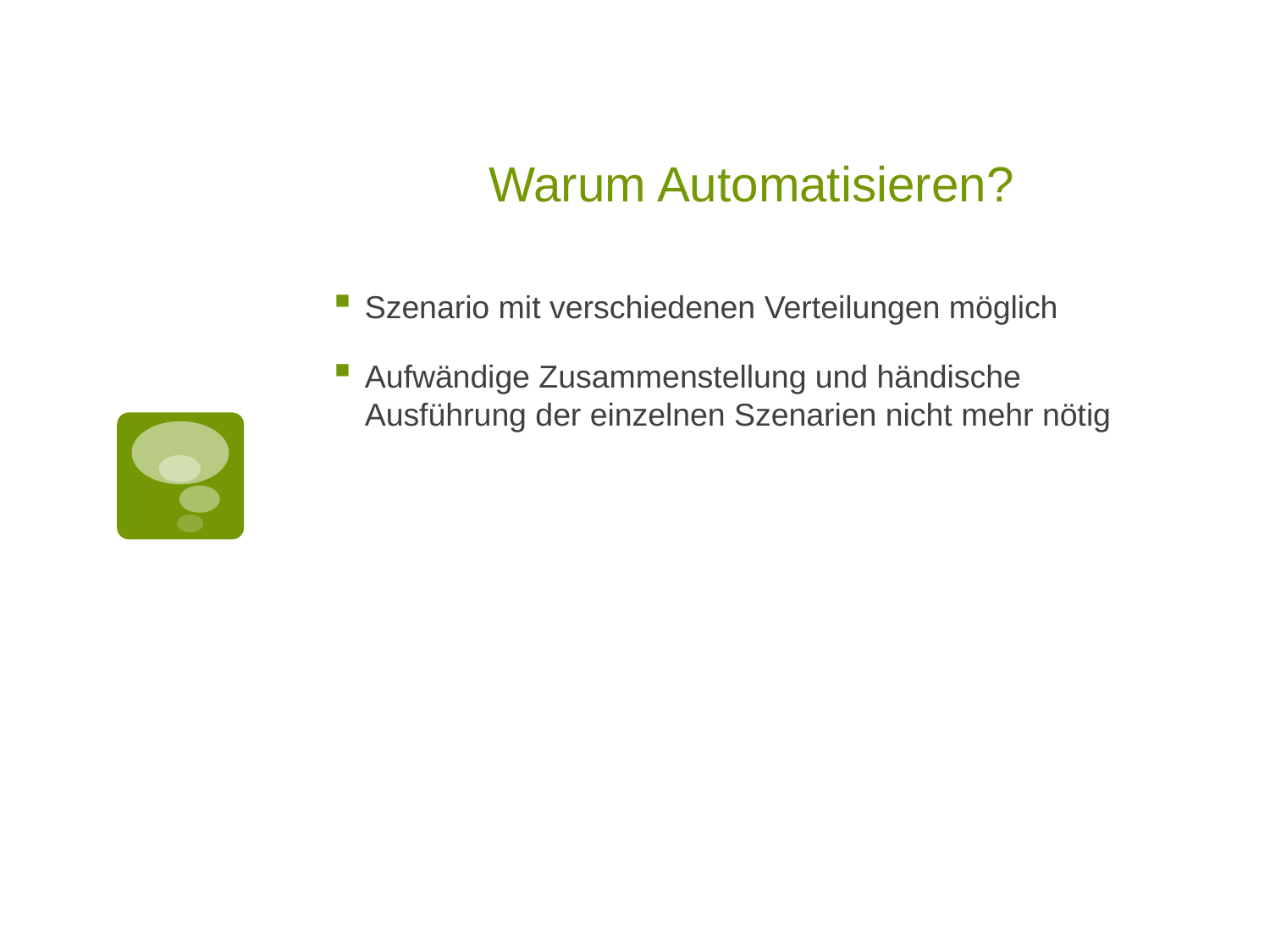

# Warum Automatisieren?
Szenario mit verschiedenen Verteilungen möglich
Aufwändige Zusammenstellung und händische Ausführung der einzelnen Szenarien nicht mehr nötig